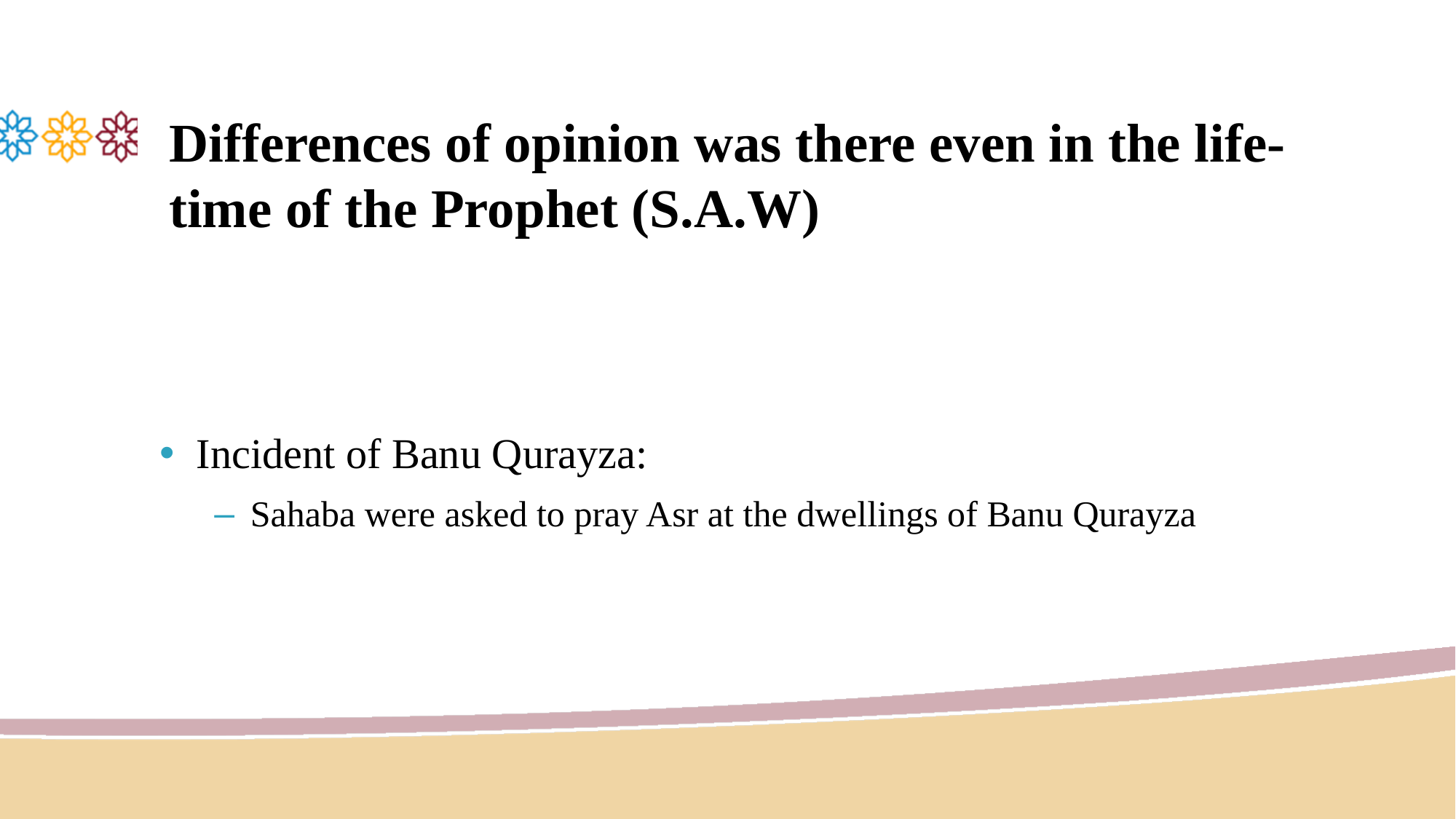

# Differences of opinion was there even in the life-time of the Prophet (S.A.W)

Incident of Banu Qurayza:
Sahaba were asked to pray Asr at the dwellings of Banu Qurayza